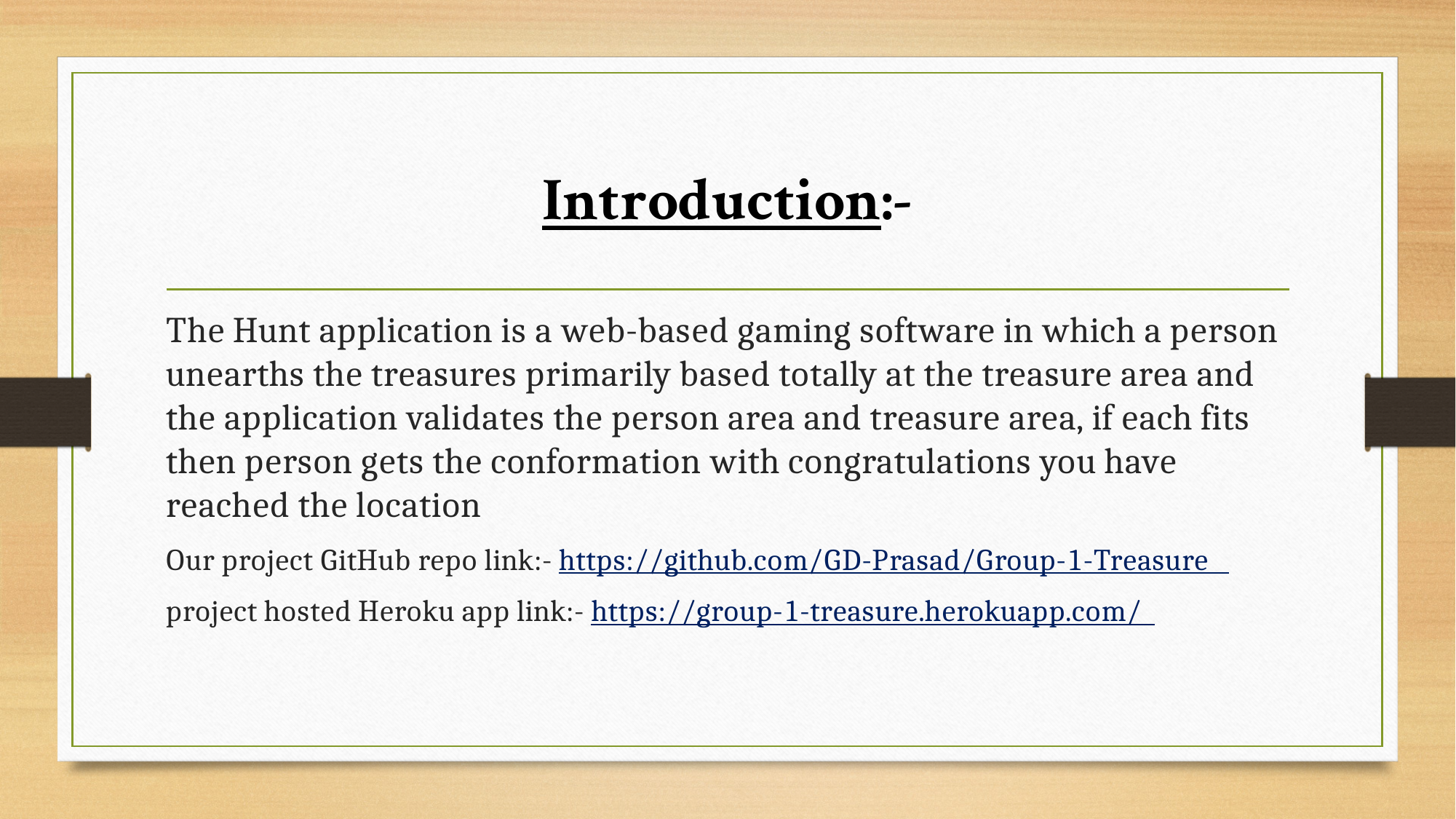

# Introduction:-
The Hunt application is a web-based gaming software in which a person unearths the treasures primarily based totally at the treasure area and the application validates the person area and treasure area, if each fits then person gets the conformation with congratulations you have reached the location
Our project GitHub repo link:- https://github.com/GD-Prasad/Group-1-Treasure
project hosted Heroku app link:- https://group-1-treasure.herokuapp.com/